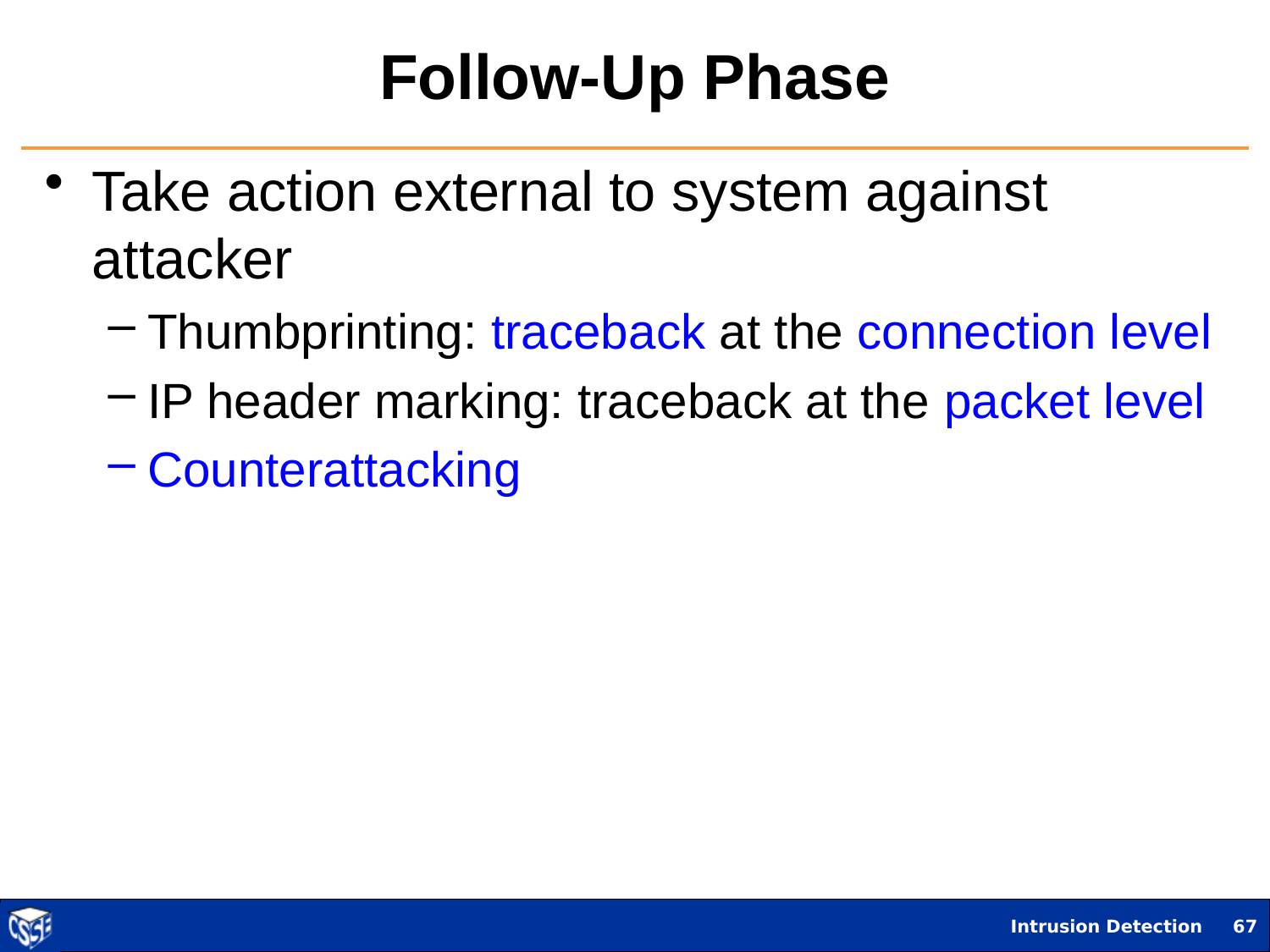

# Follow-Up Phase
Take action external to system against attacker
Thumbprinting: traceback at the connection level
IP header marking: traceback at the packet level
Counterattacking